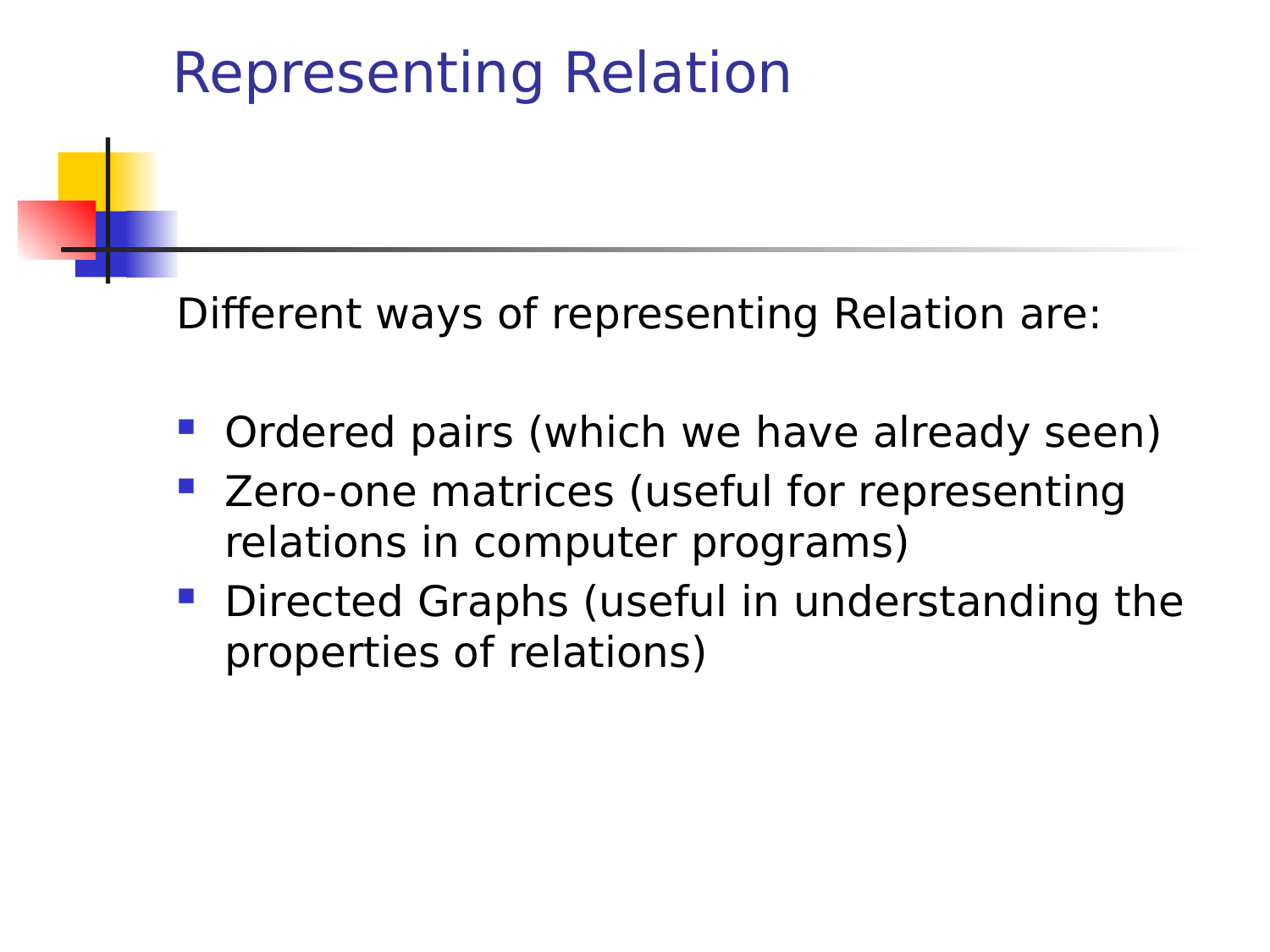

# Representing Relation
Different ways of representing Relation are:

Ordered pairs (which we have already seen)
Zero-one matrices (useful for representing relations in computer programs)
Directed Graphs (useful in understanding the properties of relations)